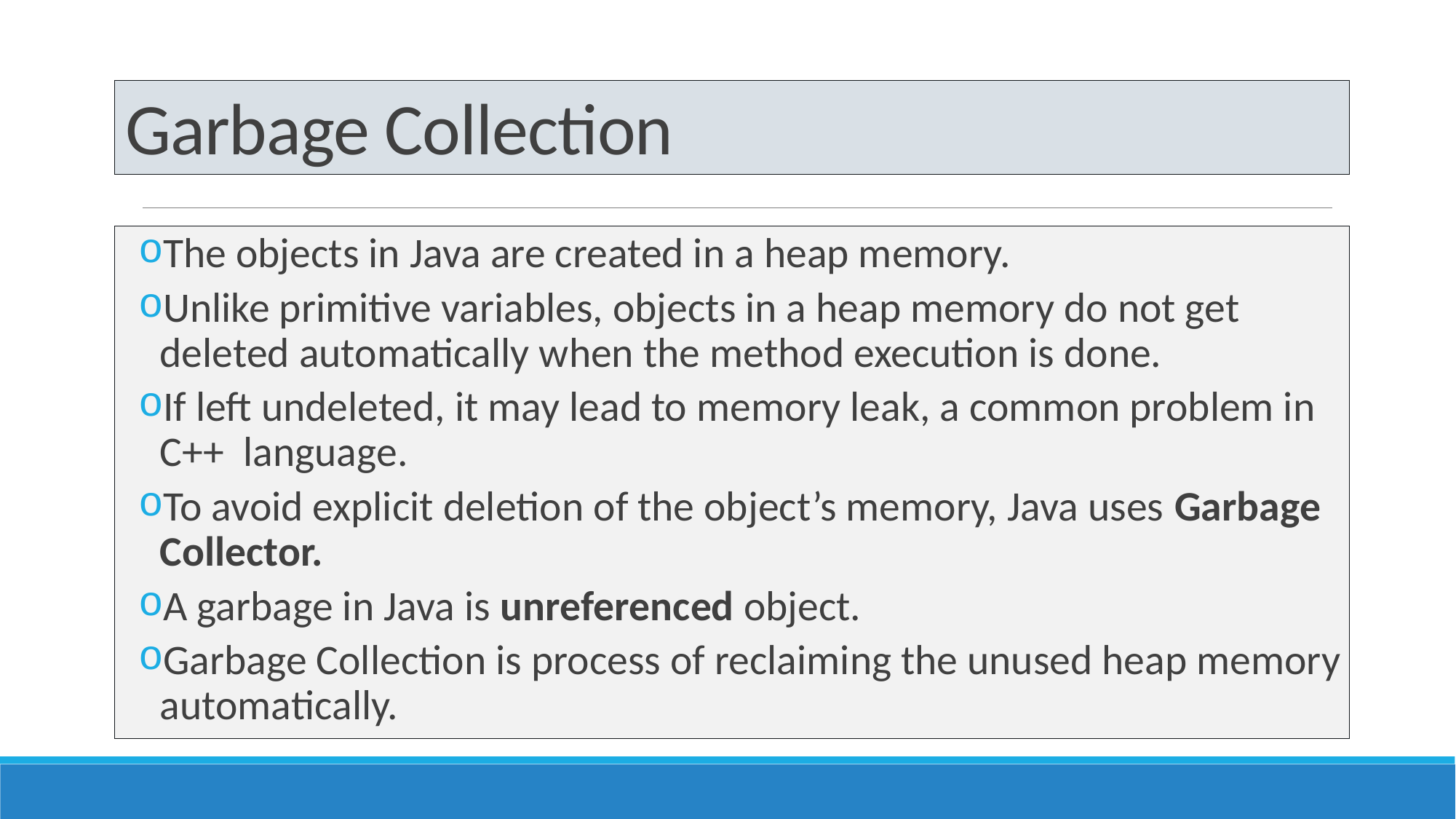

# Garbage Collection
The objects in Java are created in a heap memory.
Unlike primitive variables, objects in a heap memory do not get deleted automatically when the method execution is done.
If left undeleted, it may lead to memory leak, a common problem in C++  language.
To avoid explicit deletion of the object’s memory, Java uses Garbage Collector.
A garbage in Java is unreferenced object.
Garbage Collection is process of reclaiming the unused heap memory automatically.